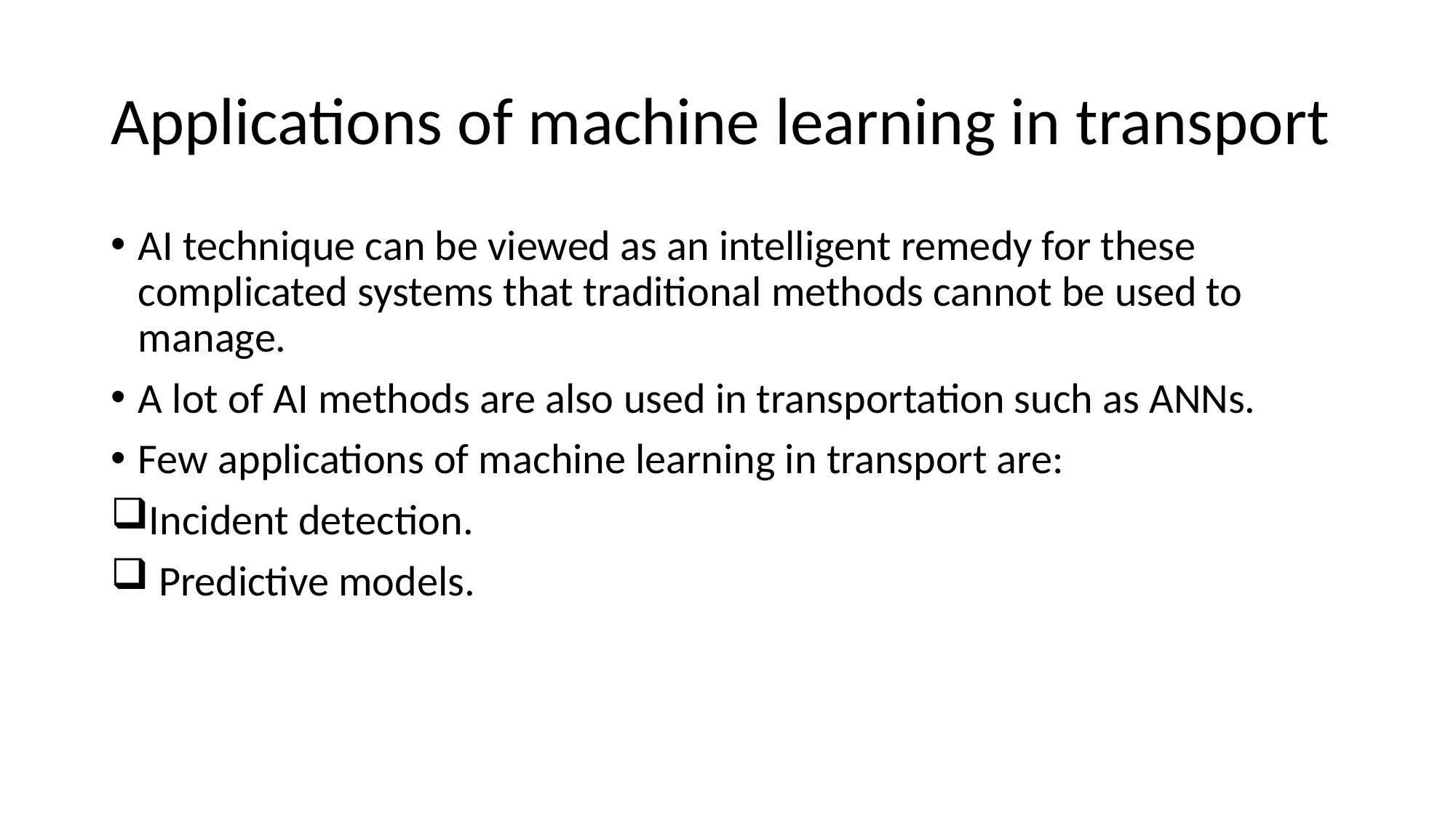

# Applications of machine learning in transport
AI technique can be viewed as an intelligent remedy for these complicated systems that traditional methods cannot be used to manage.
A lot of AI methods are also used in transportation such as ANNs.
Few applications of machine learning in transport are:
Incident detection.
 Predictive models.